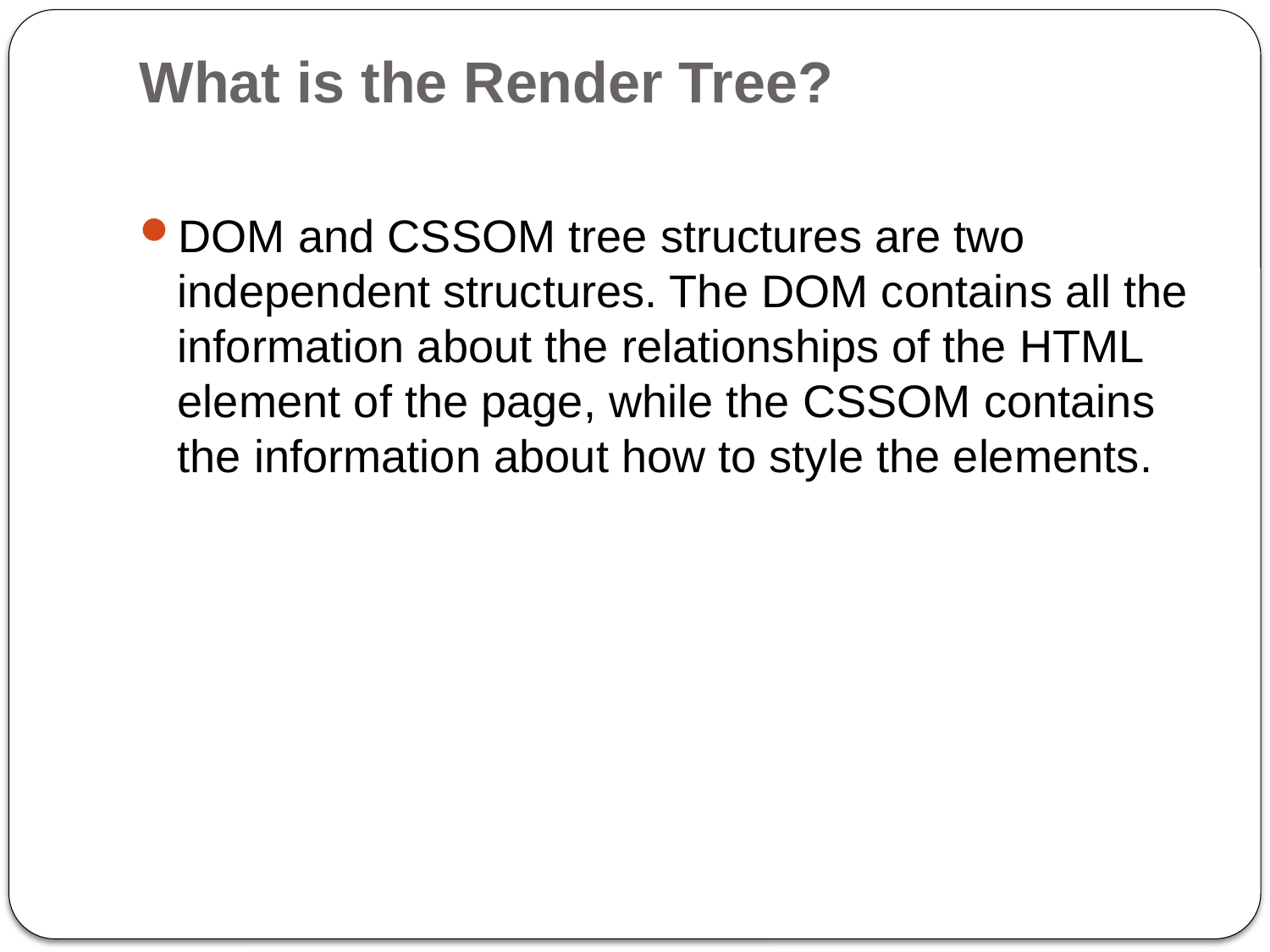

# What is the Render Tree?
DOM and CSSOM tree structures are two independent structures. The DOM contains all the information about the relationships of the HTML element of the page, while the CSSOM contains the information about how to style the elements.